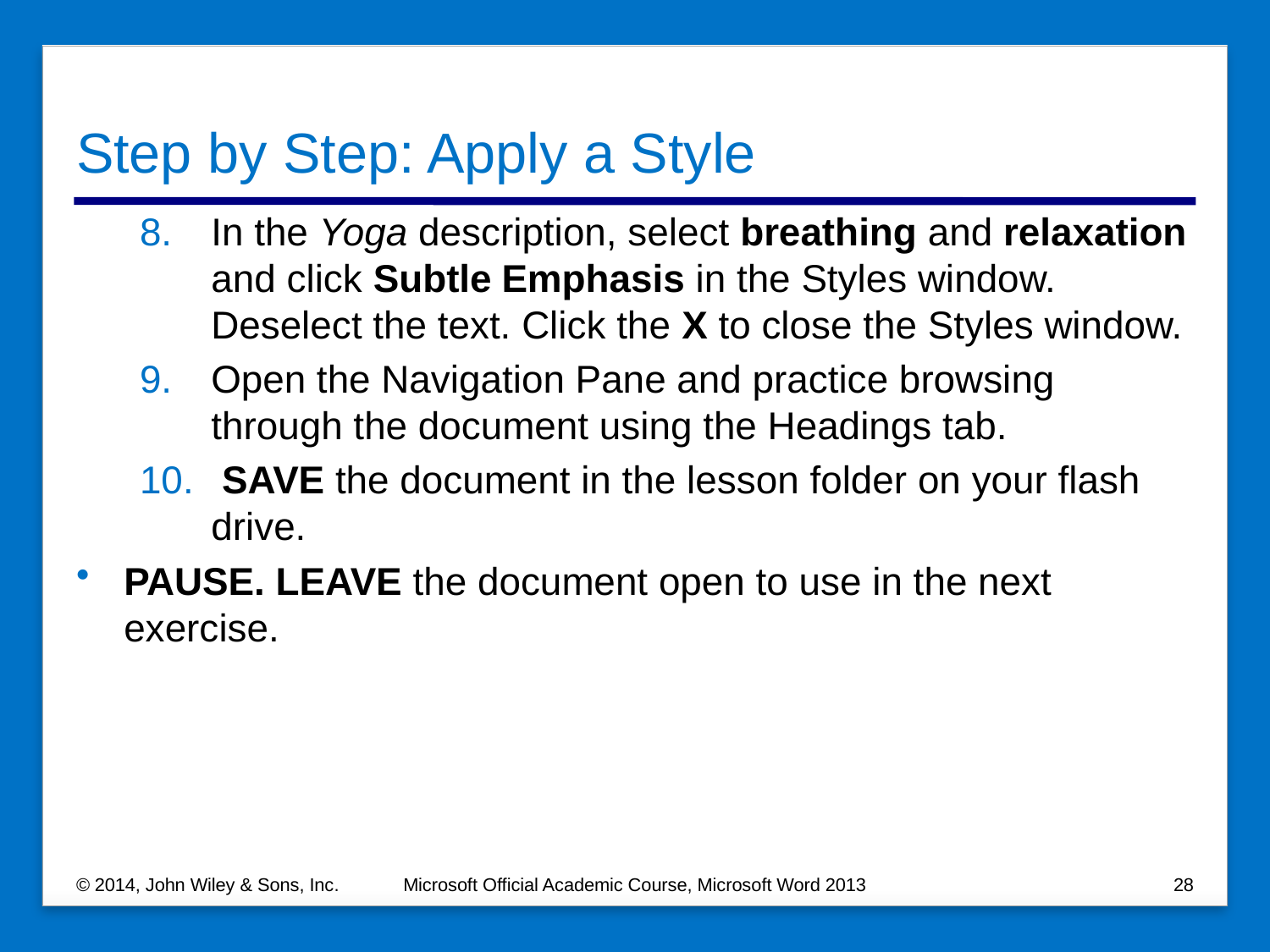

# Step by Step: Apply a Style
In the Yoga description, select breathing and relaxation and click Subtle Emphasis in the Styles window. Deselect the text. Click the X to close the Styles window.
Open the Navigation Pane and practice browsing through the document using the Headings tab.
 SAVE the document in the lesson folder on your flash drive.
PAUSE. LEAVE the document open to use in the next exercise.
© 2014, John Wiley & Sons, Inc.
Microsoft Official Academic Course, Microsoft Word 2013
28